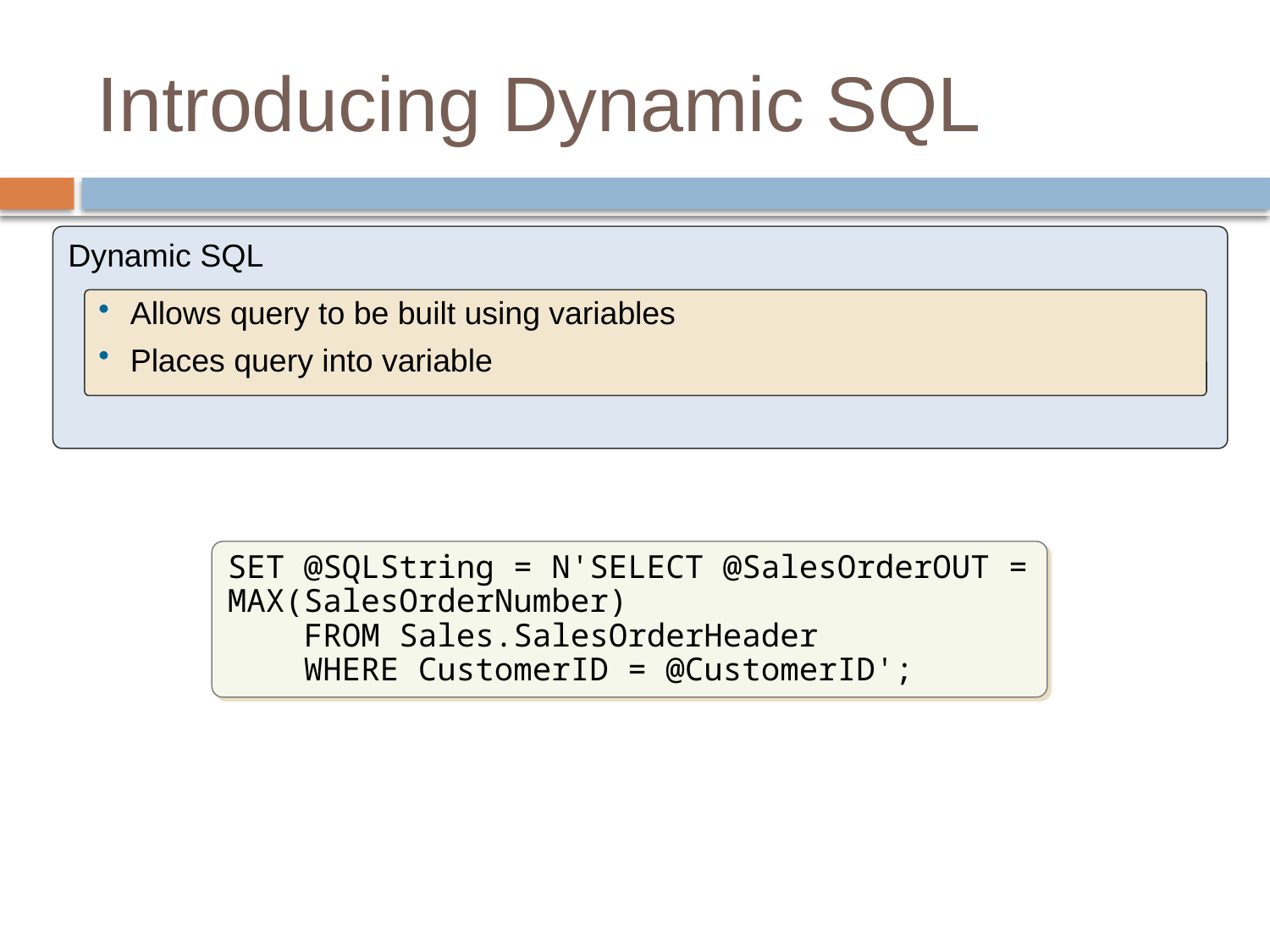

# Introducing Dynamic SQL
Dynamic SQL
Allows query to be built using variables
Places query into variable
SET @SQLString = N'SELECT @SalesOrderOUT = MAX(SalesOrderNumber)
    FROM Sales.SalesOrderHeader
    WHERE CustomerID = @CustomerID';